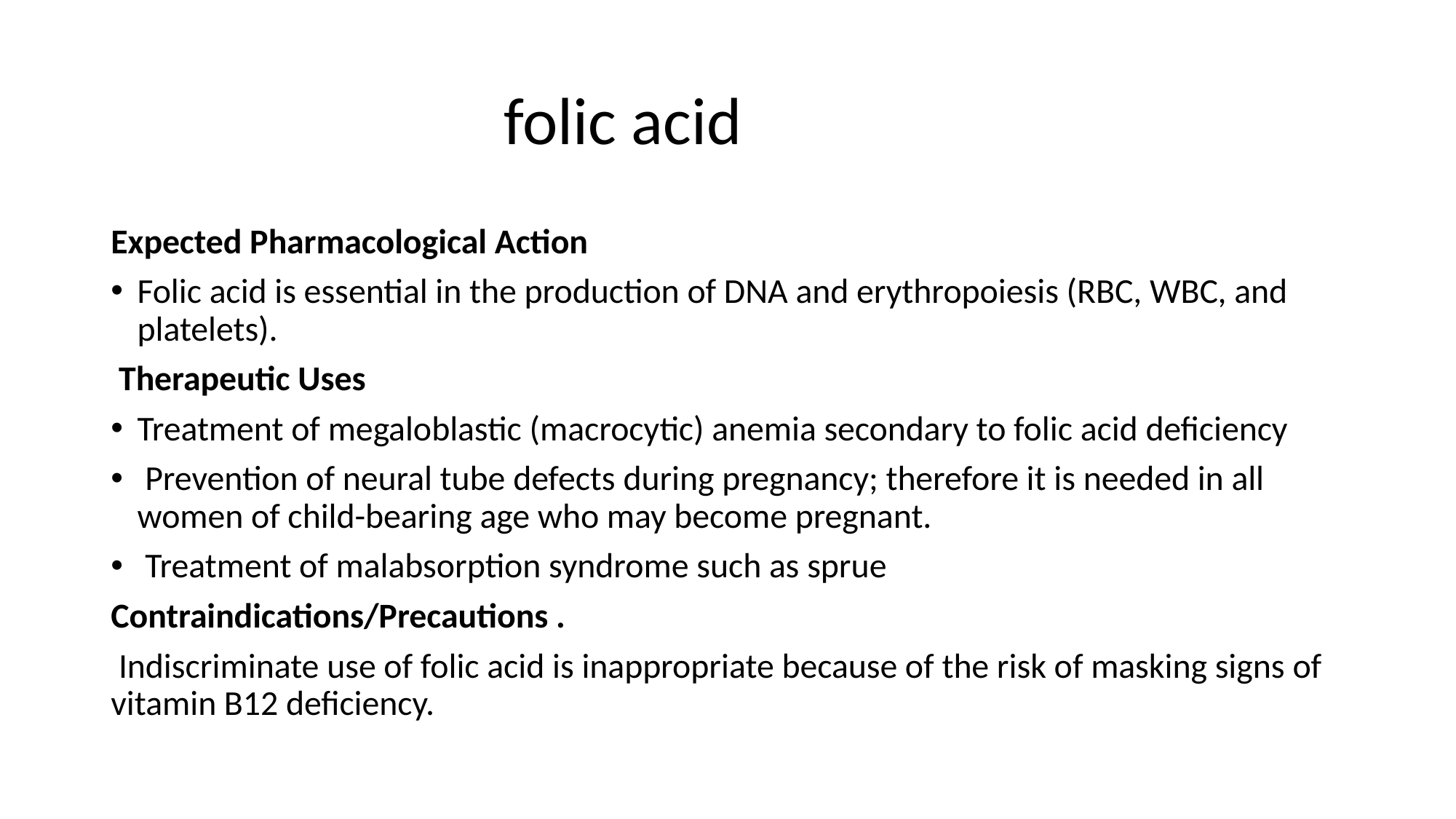

# folic acid
Expected Pharmacological Action
Folic acid is essential in the production of DNA and erythropoiesis (RBC, WBC, and platelets).
 Therapeutic Uses
Treatment of megaloblastic (macrocytic) anemia secondary to folic acid deficiency
 Prevention of neural tube defects during pregnancy; therefore it is needed in all women of child-bearing age who may become pregnant.
 Treatment of malabsorption syndrome such as sprue
Contraindications/Precautions .
 Indiscriminate use of folic acid is inappropriate because of the risk of masking signs of vitamin B12 deficiency.